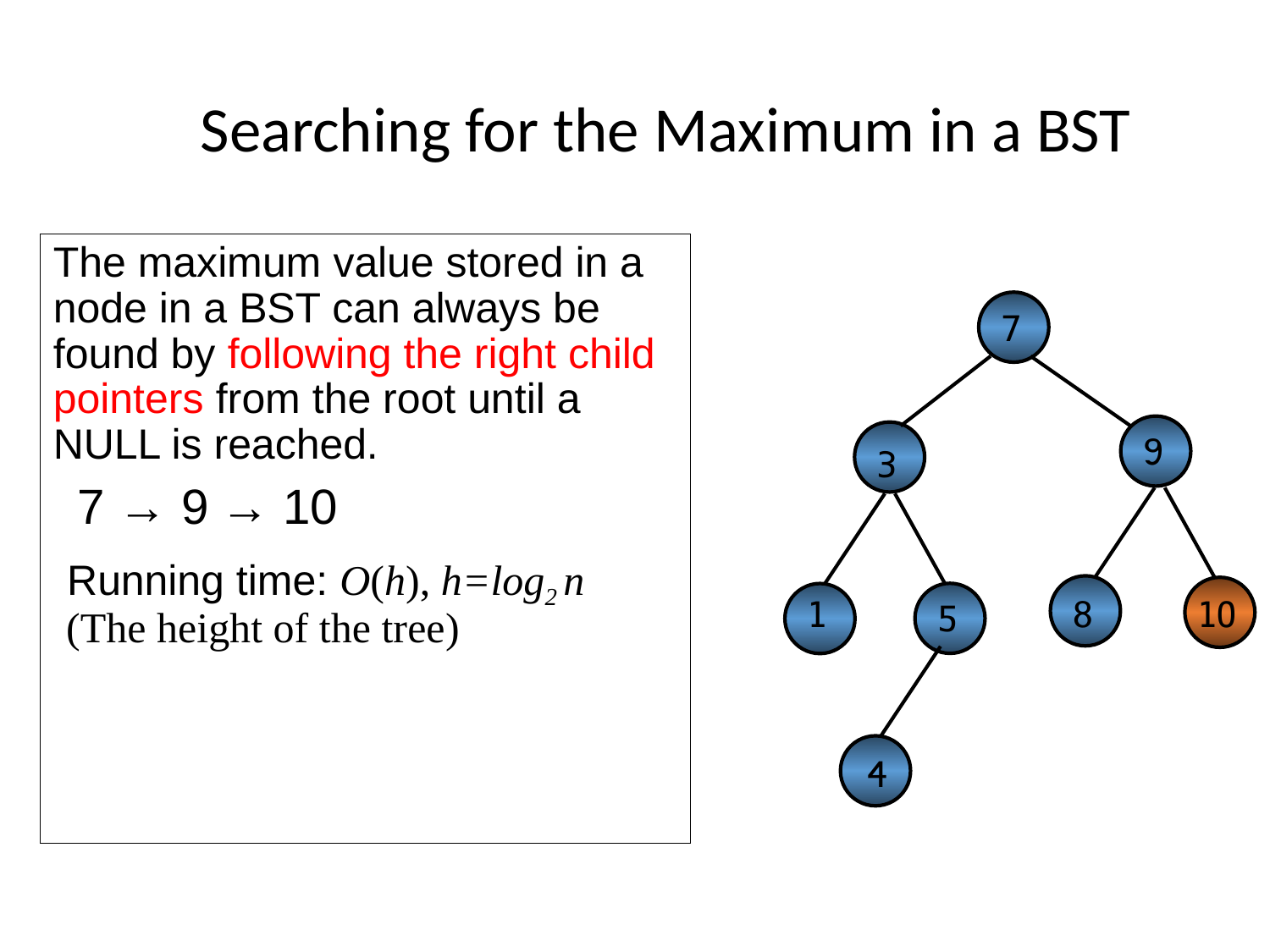

Searching for the Maximum in a BST
The maximum value stored in a node in a BST can always be found by following the right child pointers from the root until a NULL is reached.
	7 → 9 → 10
 Running time: O(h), h=log2 n  (The height of the tree)

7

9
3

1
8
10
5

4